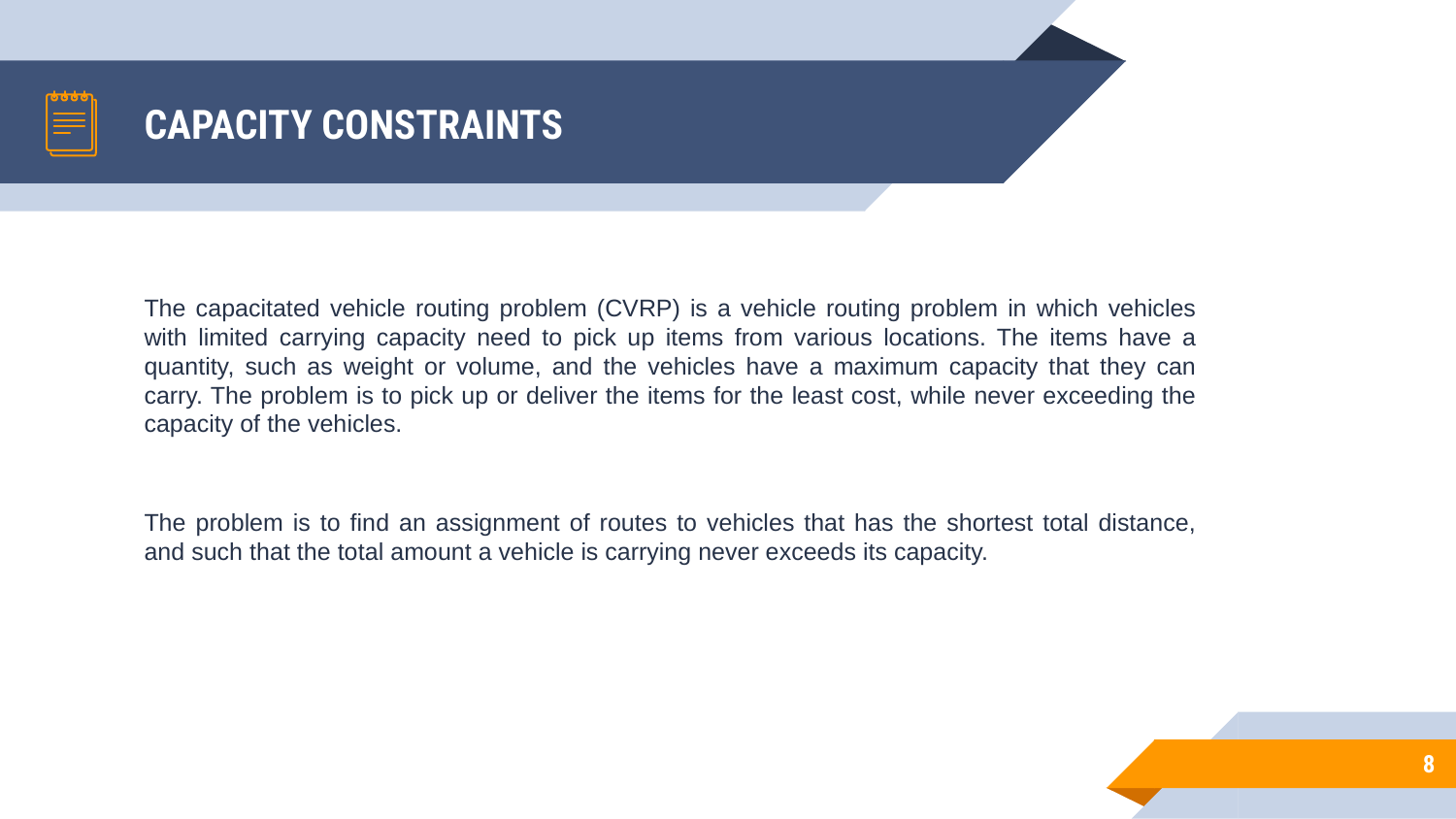

# CAPACITY CONSTRAINTS

The capacitated vehicle routing problem (CVRP) is a vehicle routing problem in which vehicles with limited carrying capacity need to pick up items from various locations. The items have a quantity, such as weight or volume, and the vehicles have a maximum capacity that they can carry. The problem is to pick up or deliver the items for the least cost, while never exceeding the capacity of the vehicles.

The problem is to find an assignment of routes to vehicles that has the shortest total distance, and such that the total amount a vehicle is carrying never exceeds its capacity.
8